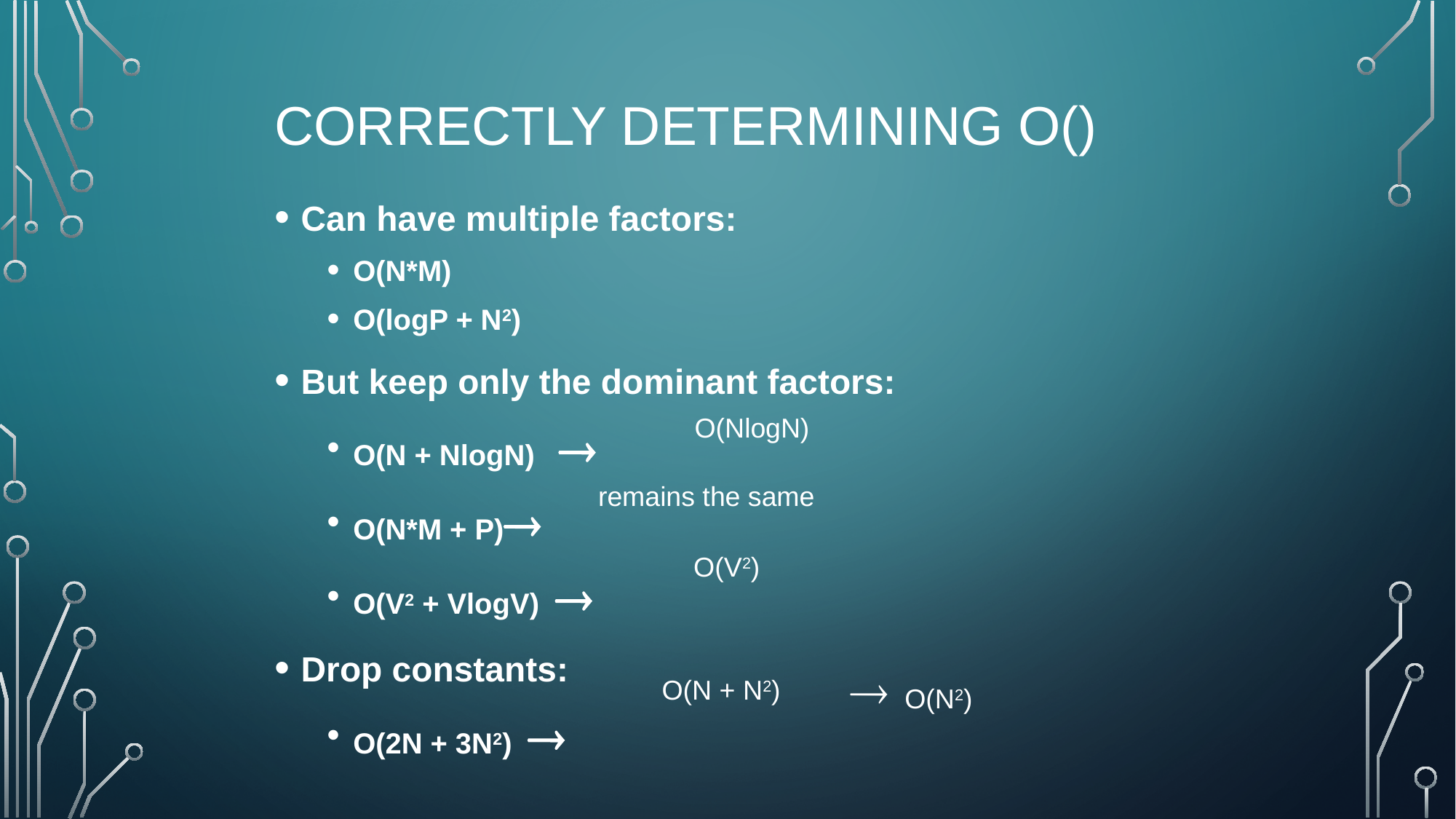

# Correctly Determining O()
Can have multiple factors:
O(N*M)
O(logP + N2)
But keep only the dominant factors:
O(N + NlogN)   →
O(N*M + P)→
O(V2 + VlogV)  →
Drop constants:
O(2N + 3N2)  →
O(NlogN)
remains the same
O(V2)
→  O(N2)
O(N + N2)